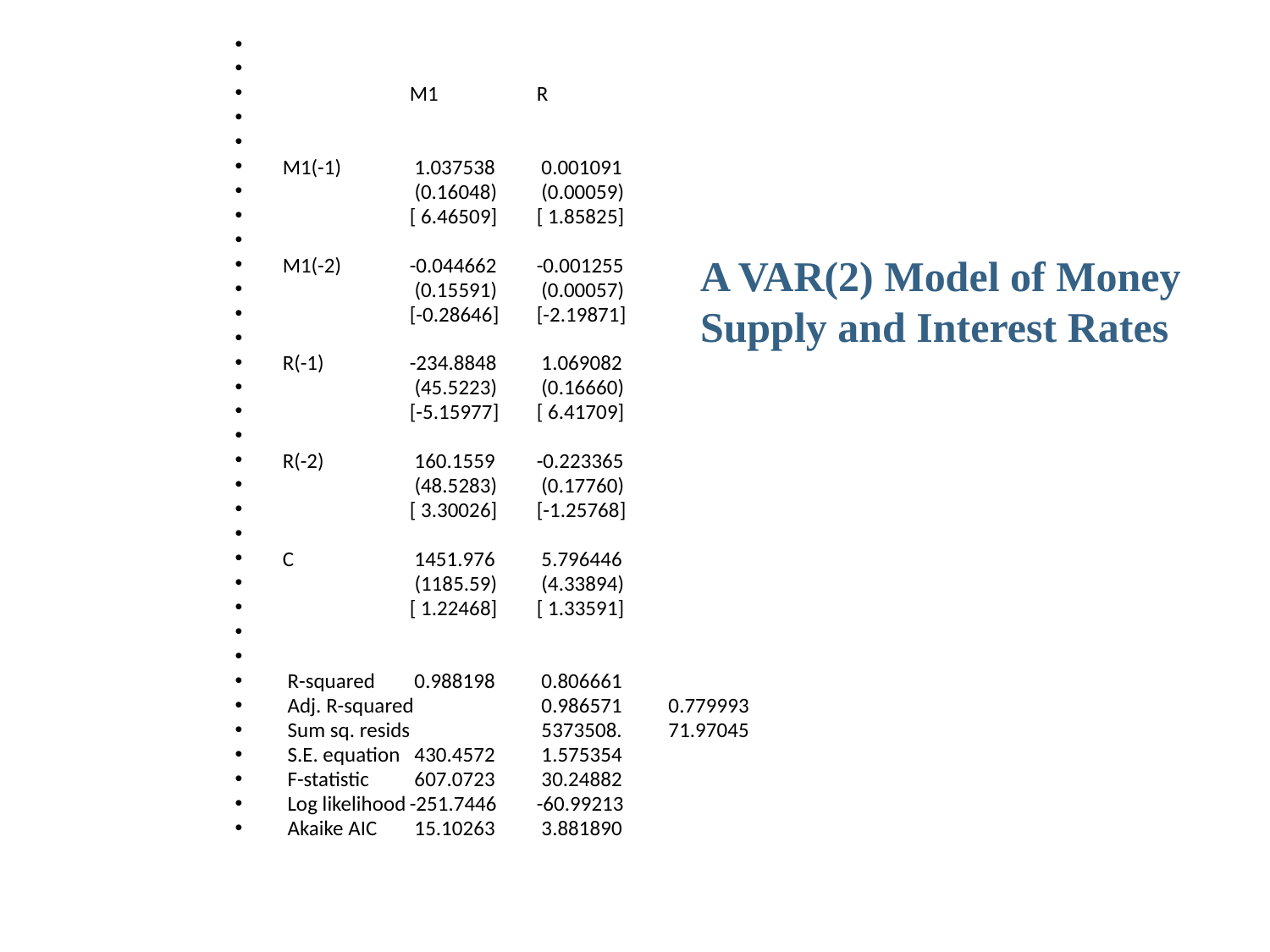

M1	R

M1(-1)	 1.037538	 0.001091
	 (0.16048)	 (0.00059)
	[ 6.46509]	[ 1.85825]

M1(-2)	-0.044662	-0.001255
	 (0.15591)	 (0.00057)
	[-0.28646]	[-2.19871]

R(-1)	-234.8848	 1.069082
	 (45.5223)	 (0.16660)
	[-5.15977]	[ 6.41709]

R(-2)	 160.1559	-0.223365
	 (48.5283)	 (0.17760)
	[ 3.30026]	[-1.25768]

C	 1451.976	 5.796446
	 (1185.59)	 (4.33894)
	[ 1.22468]	[ 1.33591]

 R-squared	 0.988198	 0.806661
 Adj. R-squared	 0.986571	 0.779993
 Sum sq. resids	 5373508.	 71.97045
 S.E. equation	 430.4572	 1.575354
 F-statistic	 607.0723	 30.24882
 Log likelihood	-251.7446	-60.99213
 Akaike AIC	 15.10263	 3.881890

A VAR(2) Model of Money Supply and Interest Rates